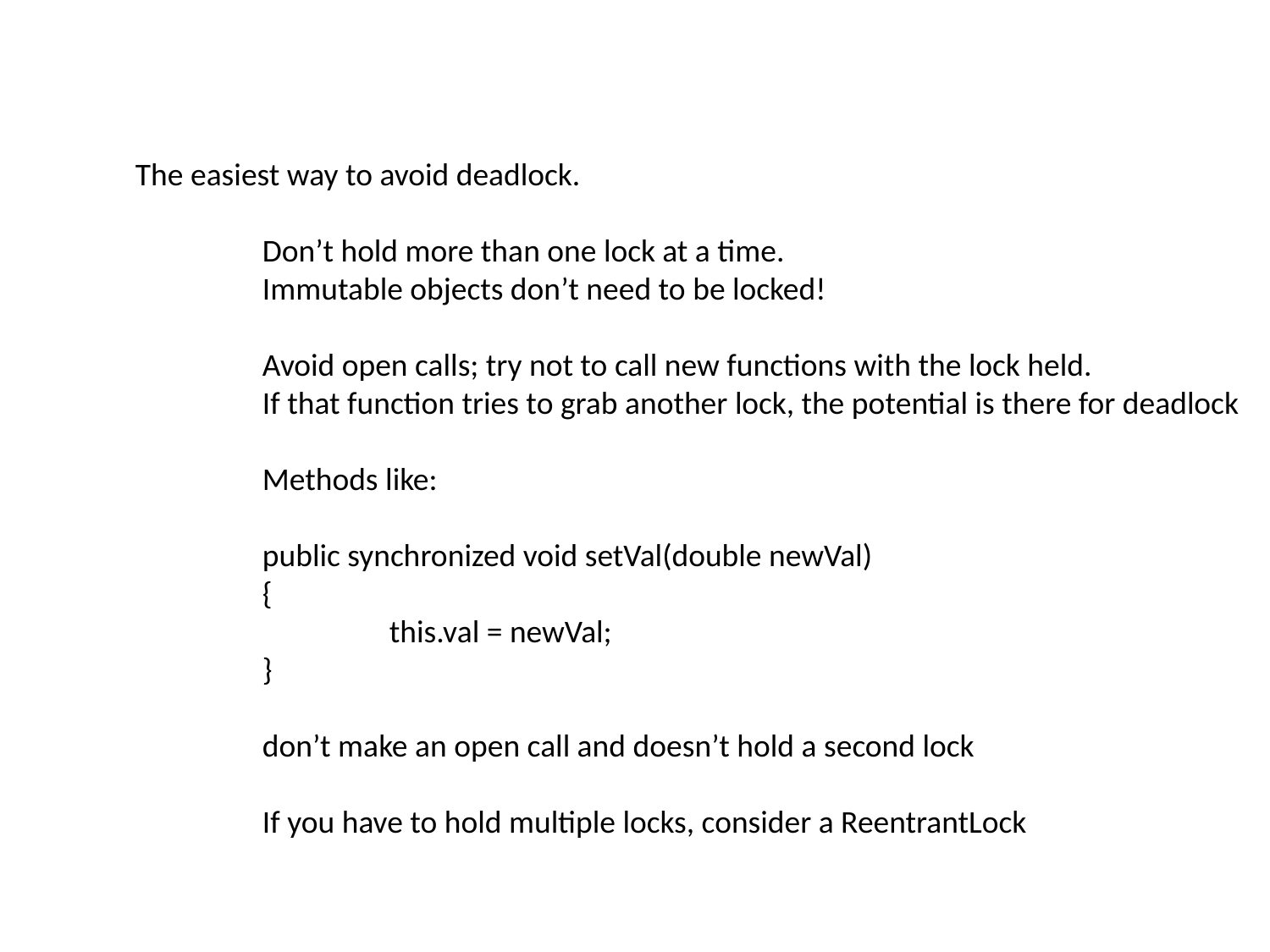

The easiest way to avoid deadlock.

	Don’t hold more than one lock at a time.
	Immutable objects don’t need to be locked!

	Avoid open calls; try not to call new functions with the lock held.
	If that function tries to grab another lock, the potential is there for deadlock

	Methods like:

	public synchronized void setVal(double newVal)
	{
		this.val = newVal;
	}

	don’t make an open call and doesn’t hold a second lock

	If you have to hold multiple locks, consider a ReentrantLock